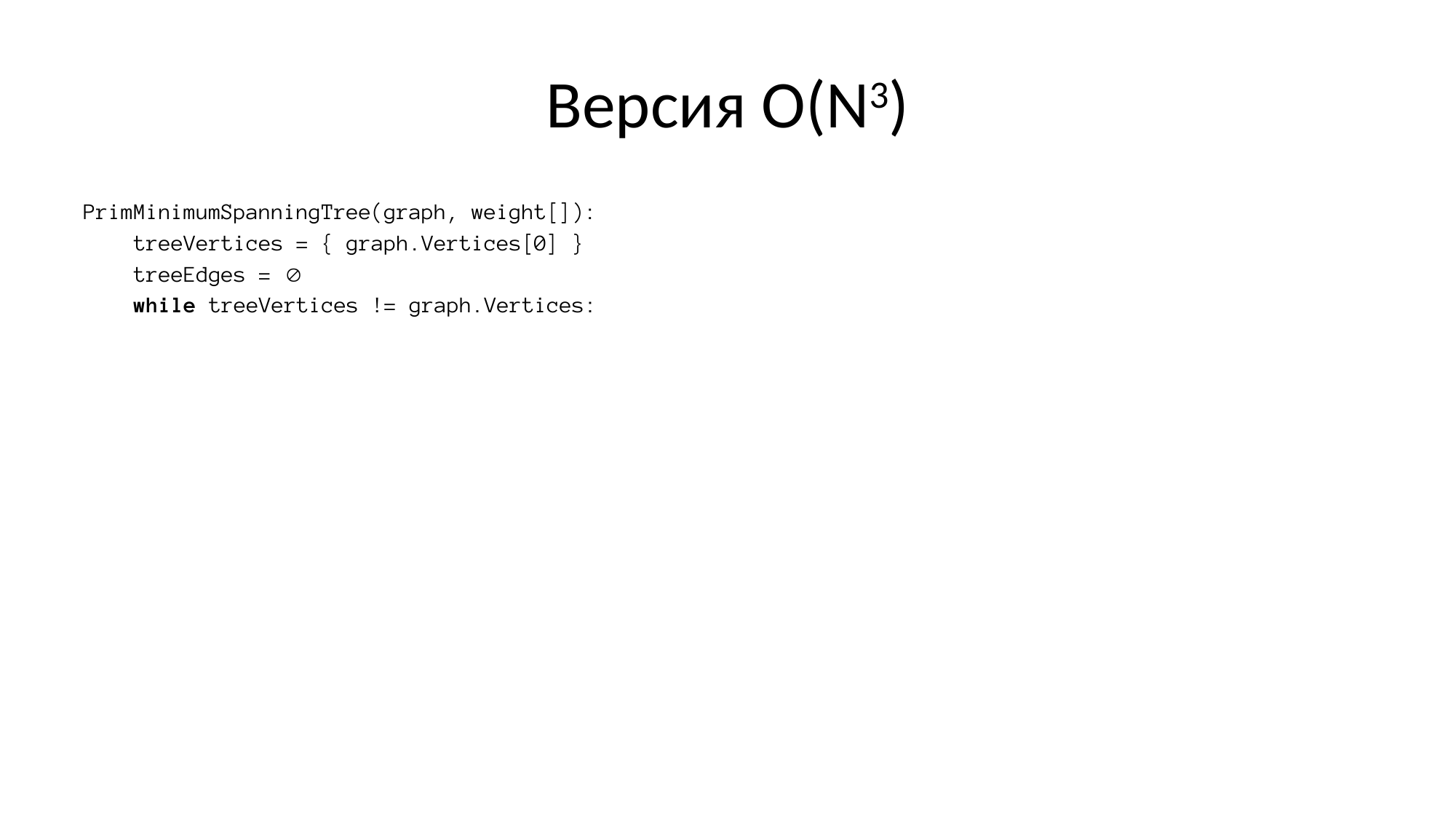

# Версия O(N3)
PrimMinimumSpanningTree(graph, weight[]):
    treeVertices = { graph.Vertices[0] }
    treeEdges = ∅
    while treeVertices != graph.Vertices:
        bestEdge = ArgMin( weight[edge] : edge ∈ GetOutgoing(graph, treeVertices) )
        assert(bestEdge != none, 'Disconnected graph')
        (in, out) = bestEdge
        treeVertices += out
        treeEdges += (in, out)
    return MakeGraph(treeVertices, treeEdges)

GetOutgoing(graph, vertices[]):
    outgoing = ∅
    for (u, v) ∈ graph.Edges or (v, u) ∈ graph.Edges:
        if u ∈ vertices and not v ∈ vertices:
            outgoing += (u, v)
    return outgoing